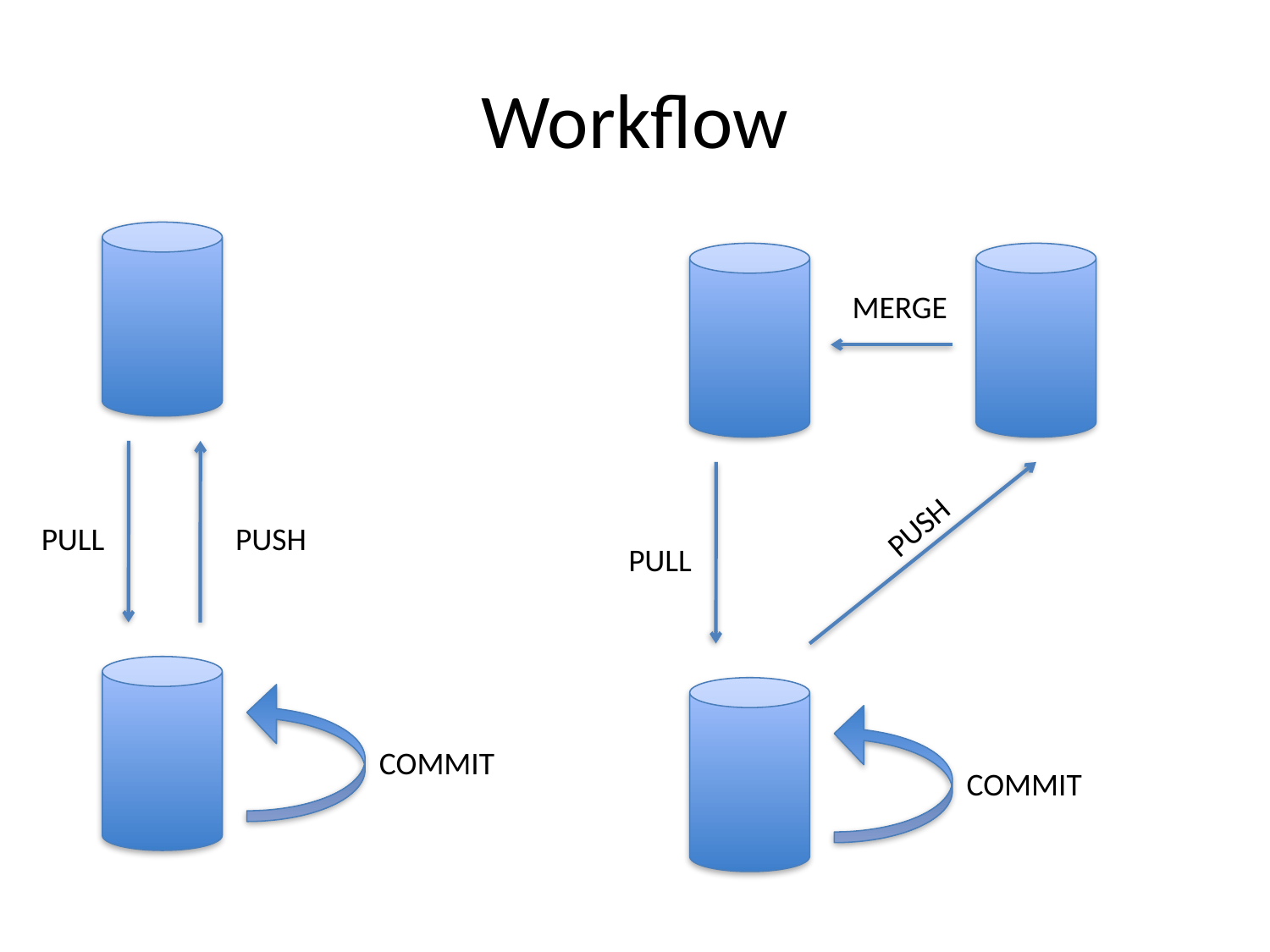

# Workflow

MERGE
PUSH
PULL
PUSH
PULL

COMMIT
COMMIT